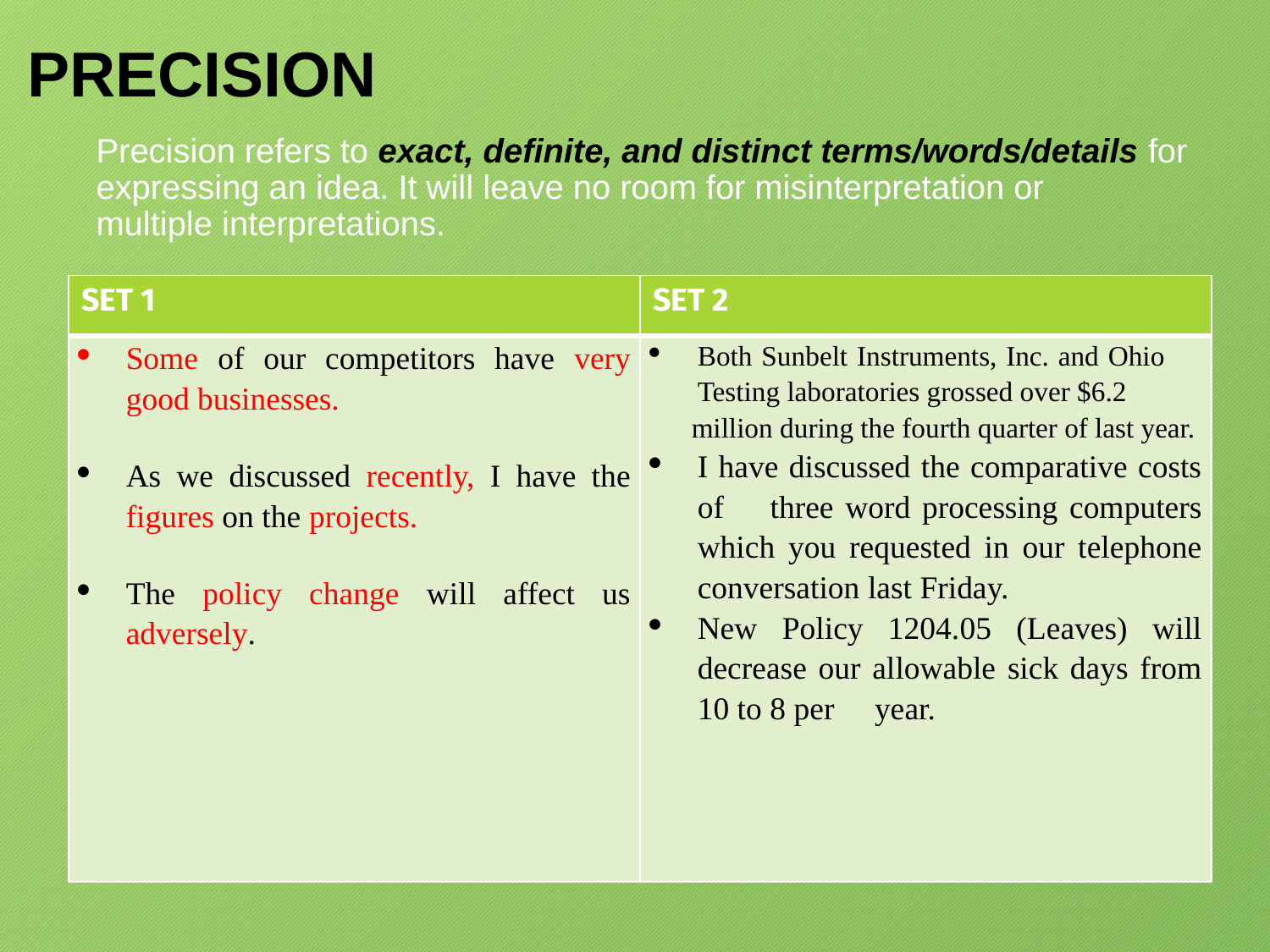

# PRECISION
Precision refers to exact, definite, and distinct terms/words/details for expressing an idea. It will leave no room for misinterpretation or         multiple interpretations.
| SET 1 | SET 2 |
| --- | --- |
| Some of our competitors have very good businesses. As we discussed recently, I have the figures on the projects. The policy change will affect us adversely. | Both Sunbelt Instruments, Inc. and Ohio Testing laboratories grossed over $6.2 million during the fourth quarter of last year. I have discussed the comparative costs of three word processing computers which you requested in our telephone conversation last Friday. New Policy 1204.05 (Leaves) will decrease our allowable sick days from 10 to 8 per year. |